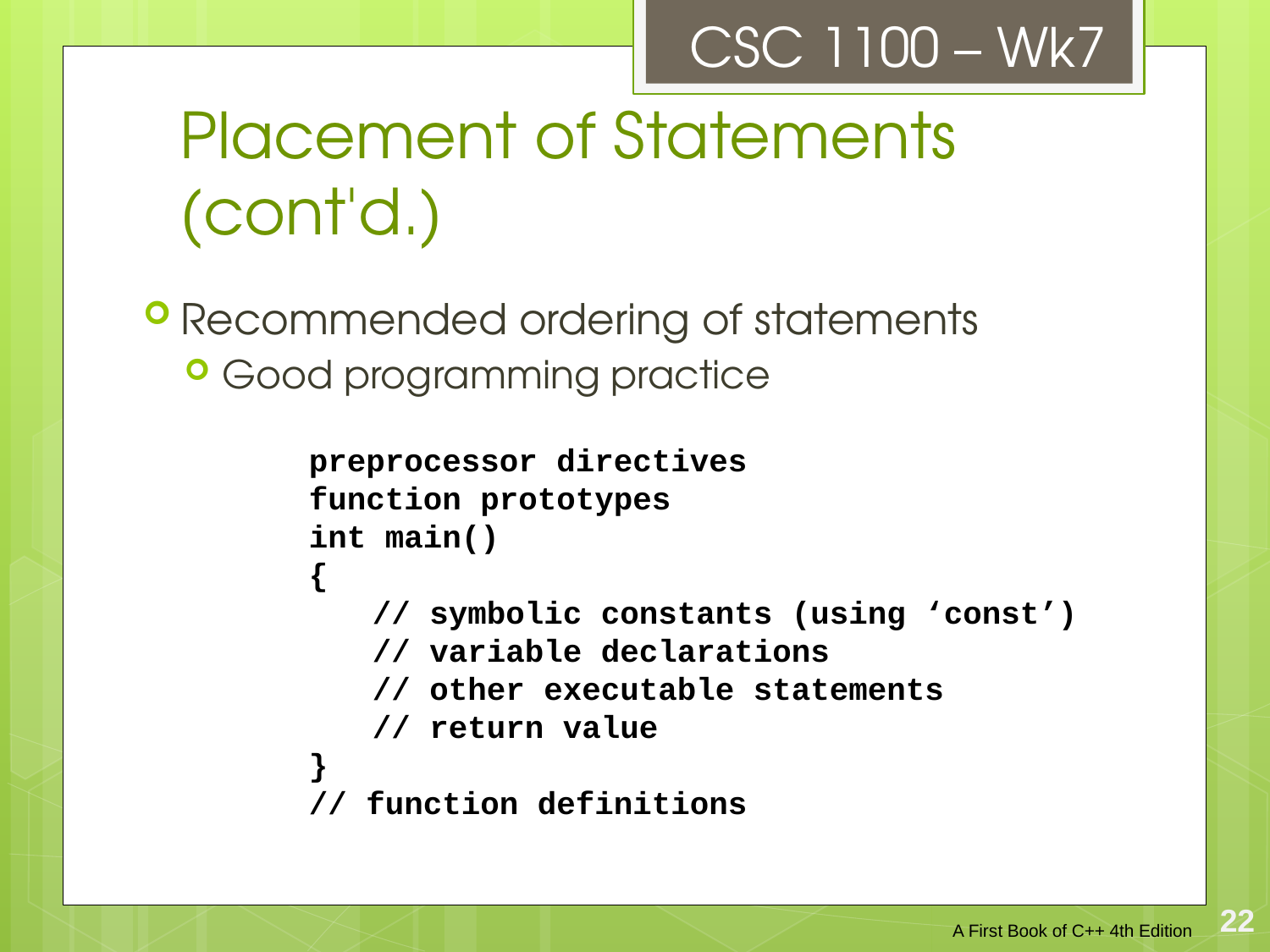

CSC 1100 – Wk7
# Placement of Statements (cont'd.)
Recommended ordering of statements
Good programming practice

preprocessor directives
function prototypes
int main()
{
// symbolic constants (using ‘const’)
// variable declarations
// other executable statements
// return value
}
// function definitions
22
A First Book of C++ 4th Edition